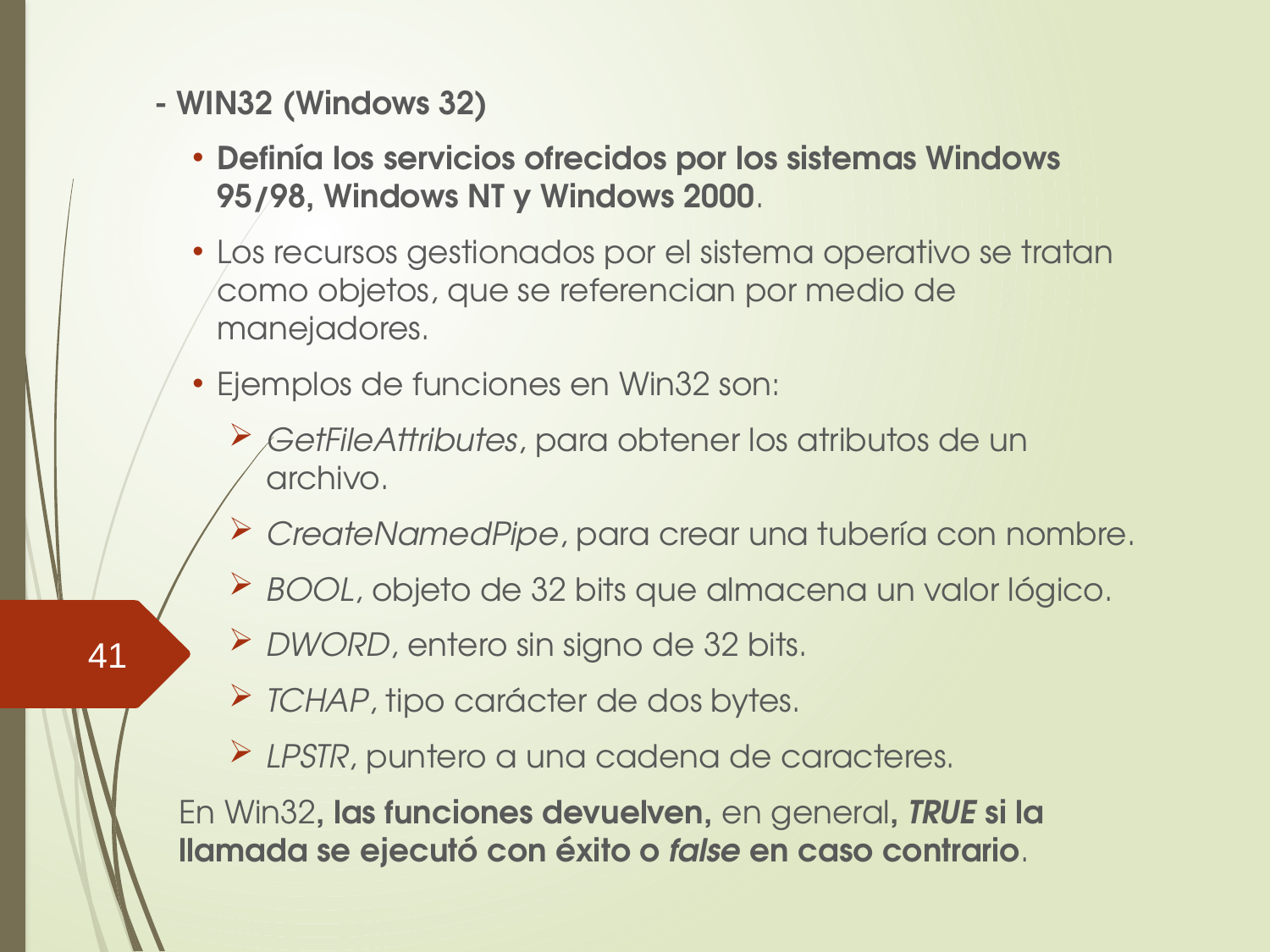

- WIN32 (Windows 32)
Definía los servicios ofrecidos por los sistemas Windows 95/98, Windows NT y Windows 2000.
Los recursos gestionados por el sistema operativo se tratan como objetos, que se referencian por medio de manejadores.
Ejemplos de funciones en Win32 son:
GetFileAttributes, para obtener los atributos de un archivo.
CreateNamedPipe, para crear una tubería con nombre.
BOOL, objeto de 32 bits que almacena un valor lógico.
DWORD, entero sin signo de 32 bits.
TCHAP, tipo carácter de dos bytes.
LPSTR, puntero a una cadena de caracteres.
En Win32, las funciones devuelven, en general, TRUE si la llamada se ejecutó con éxito o false en caso contrario.

41